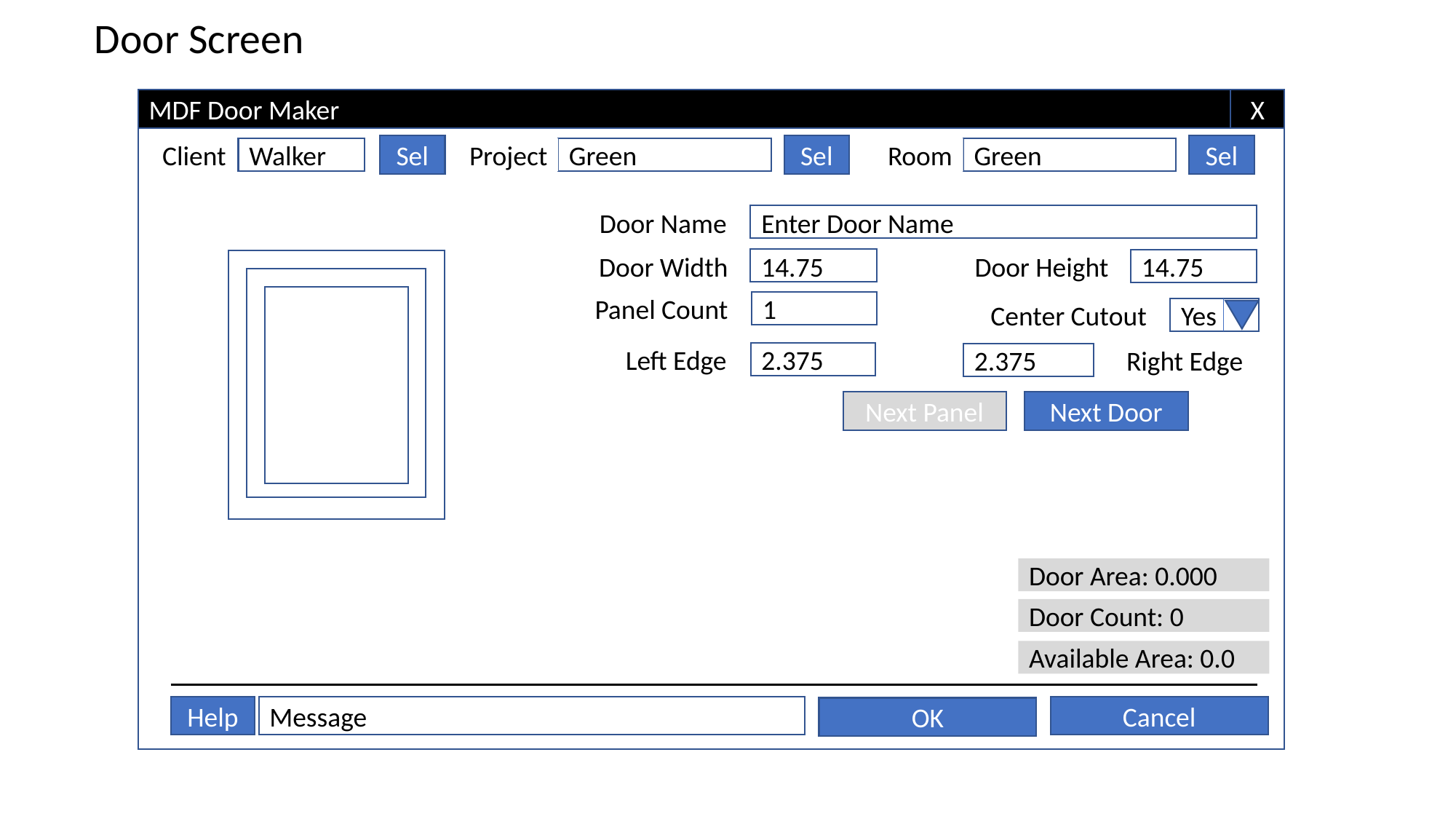

# Door Screen

MDF Door Maker
X
Sel
Client
Walker
Sel
Project
Green
Sel
Room
Green
Door Name
Enter Door Name
Door Width
14.75
Door Height
14.75

Panel Count
1
Center Cutout
Yes

Left Edge
2.375
2.375
Right Edge
Next Panel
Next Door
Door Area: 0.000
Door Count: 0
Available Area: 0.0
Help
Message
Cancel
OK